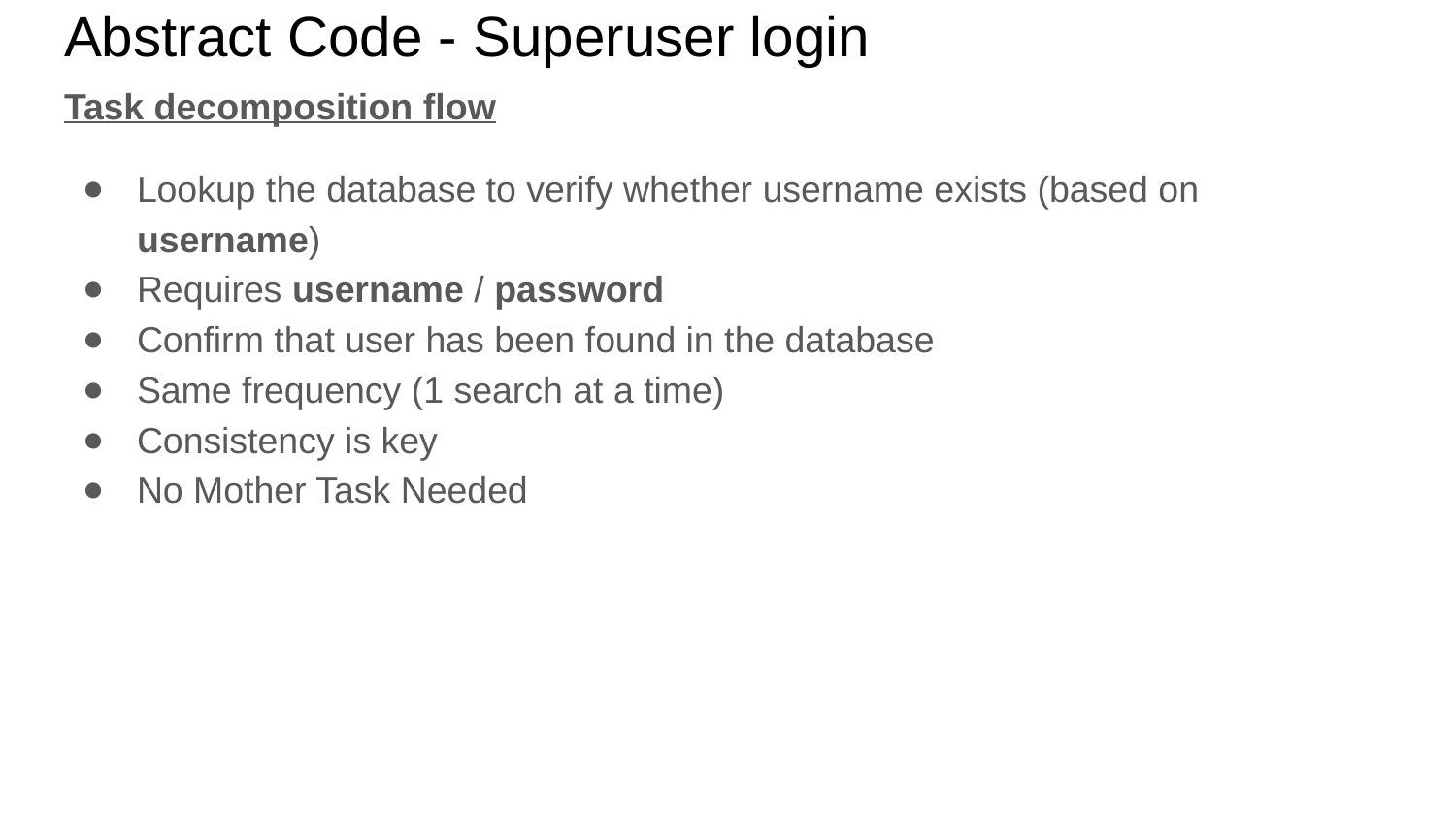

# Abstract Code - Superuser login
Task decomposition flow
Lookup the database to verify whether username exists (based on username)
Requires username / password
Confirm that user has been found in the database
Same frequency (1 search at a time)
Consistency is key
No Mother Task Needed